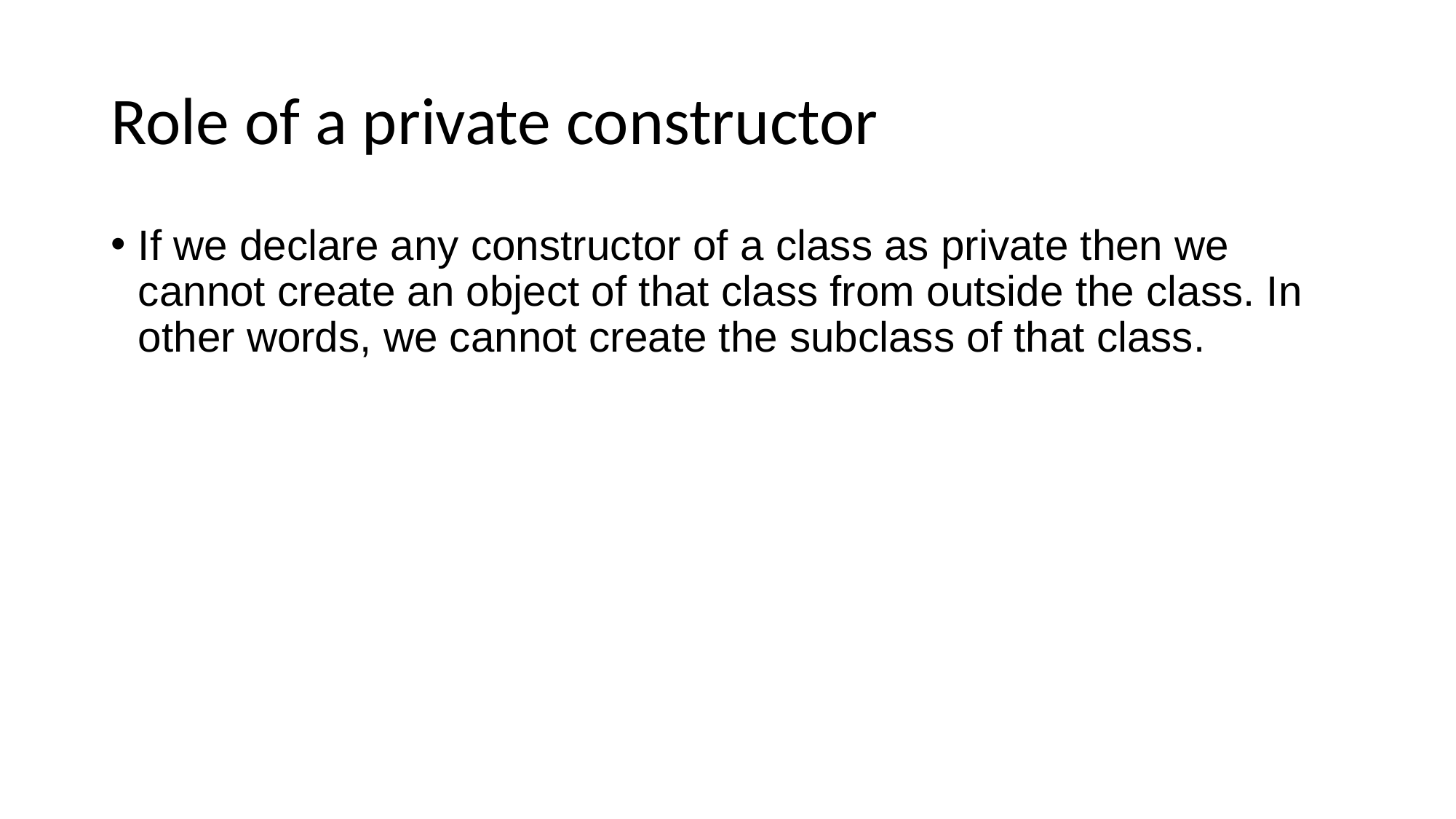

# Role of a private constructor
If we declare any constructor of a class as private then we cannot create an object of that class from outside the class. In other words, we cannot create the subclass of that class.